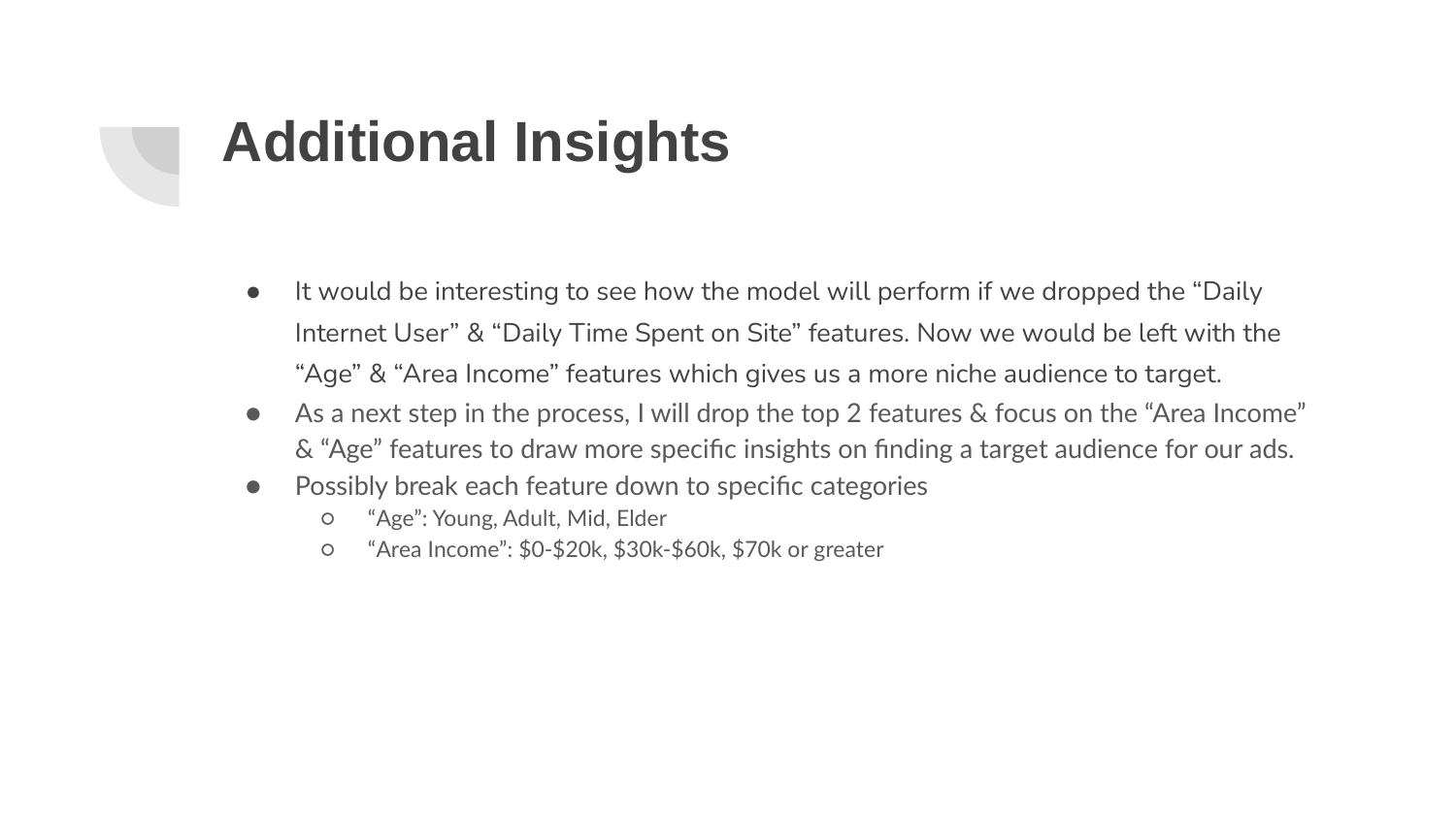

# Additional Insights
It would be interesting to see how the model will perform if we dropped the “Daily Internet User” & “Daily Time Spent on Site” features. Now we would be left with the “Age” & “Area Income” features which gives us a more niche audience to target.
As a next step in the process, I will drop the top 2 features & focus on the “Area Income” & “Age” features to draw more specific insights on finding a target audience for our ads.
Possibly break each feature down to specific categories
“Age”: Young, Adult, Mid, Elder
“Area Income”: $0-$20k, $30k-$60k, $70k or greater